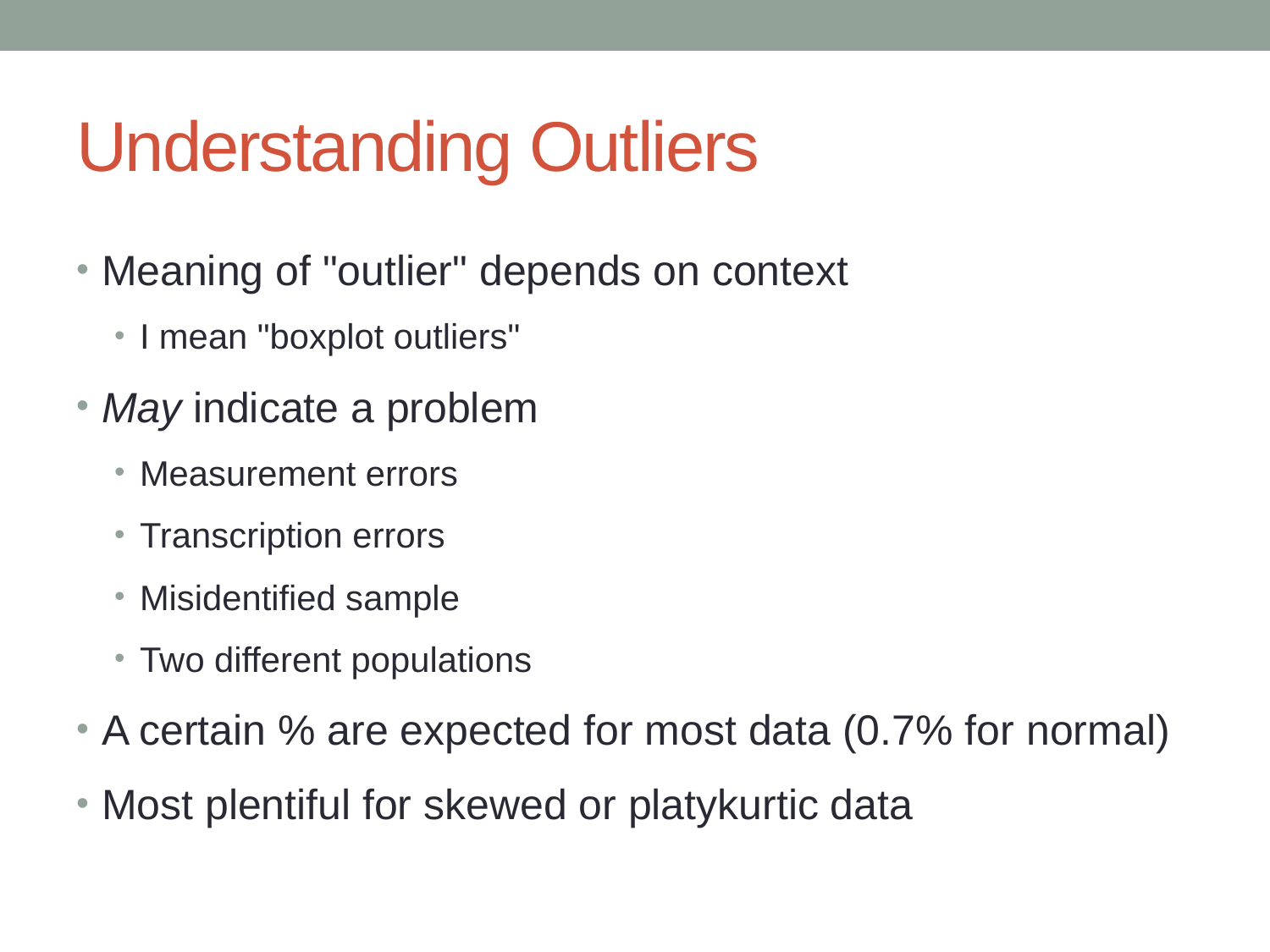

# Understanding Outliers
Meaning of "outlier" depends on context
I mean "boxplot outliers"
May indicate a problem
Measurement errors
Transcription errors
Misidentified sample
Two different populations
A certain % are expected for most data (0.7% for normal)
Most plentiful for skewed or platykurtic data